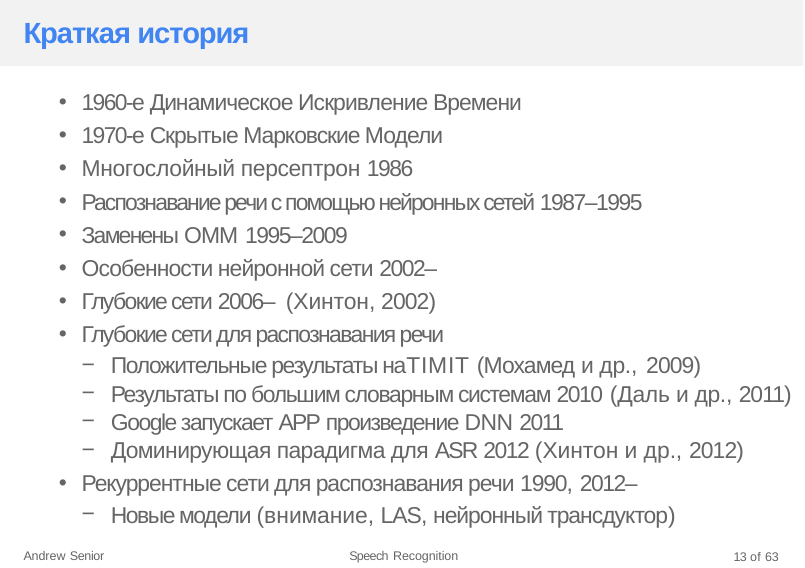

# Краткая история
1960-е Динамическое Искривление Времени
1970-е Скрытые Марковские Модели
Многослойный персептрон 1986
Распознавание речи с помощью нейронных сетей 1987–1995
Заменены ОММ 1995–2009
Особенности нейронной сети 2002–
Глубокие сети 2006–  (Хинтон, 2002)
Глубокие сети для распознавания речи
Положительные результаты наTIMIT (Мохамед и др., 2009)
Результаты по большим словарным системам 2010 (Даль и др., 2011)
Google запускает АРР произведение DNN 2011
Доминирующая парадигма для ASR 2012 (Хинтон и др., 2012)
Рекуррентные сети для распознавания речи 1990, 2012–
Новые модели (внимание, LAS, нейронный трансдуктор)
Andrew Senior	Speech Recognition
13 of 63